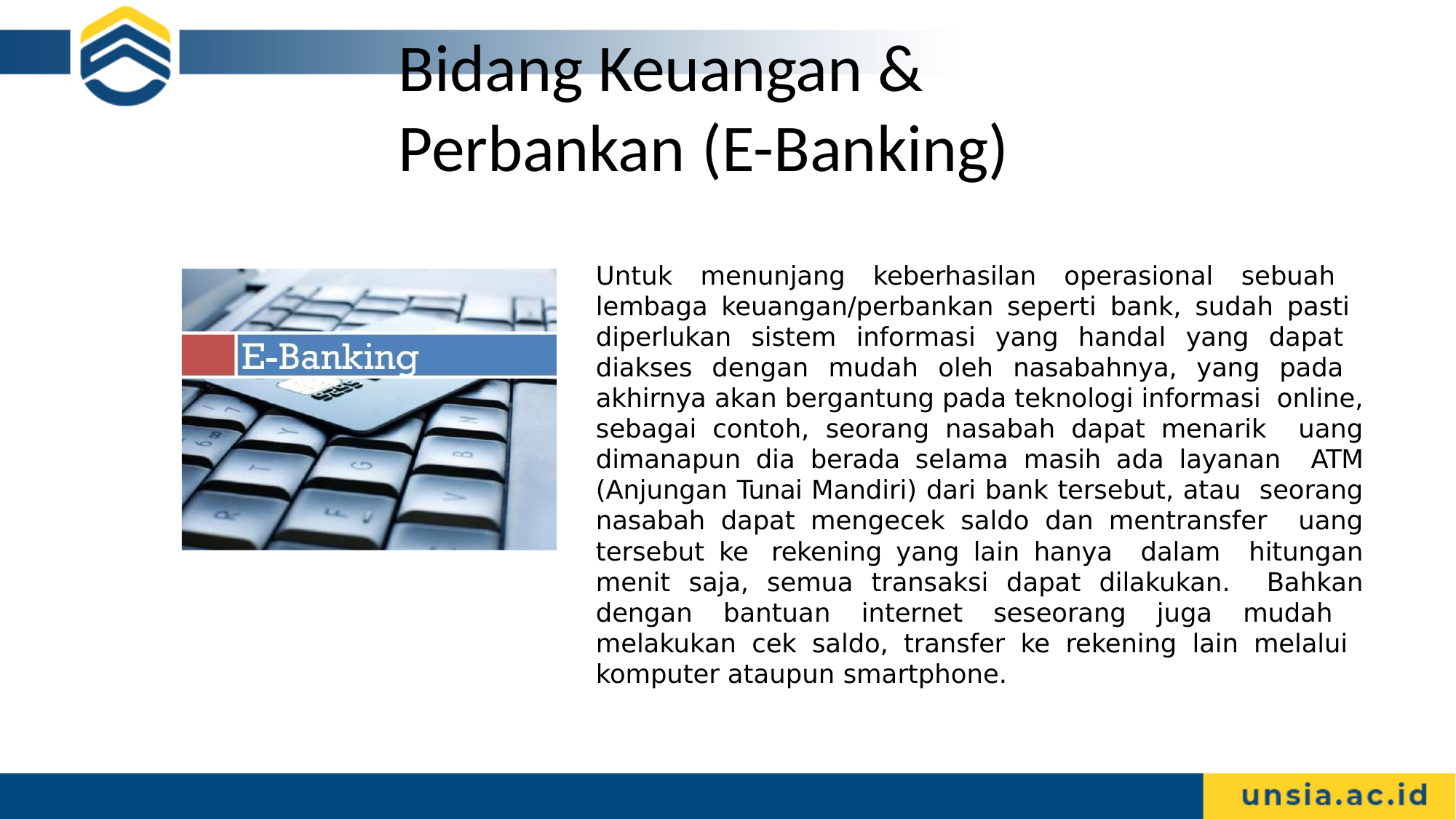

# Bidang Keuangan & Perbankan (E-Banking)
Untuk menunjang keberhasilan operasional sebuah  lembaga keuangan/perbankan seperti bank, sudah pasti  diperlukan sistem informasi yang handal yang dapat  diakses dengan mudah oleh nasabahnya, yang pada  akhirnya akan bergantung pada teknologi informasi  online, sebagai contoh, seorang nasabah dapat menarik  uang dimanapun dia berada selama masih ada layanan  ATM (Anjungan Tunai Mandiri) dari bank tersebut, atau  seorang nasabah dapat mengecek saldo dan mentransfer  uang tersebut ke rekening yang lain hanya  dalam  hitungan menit saja, semua transaksi dapat dilakukan.  Bahkan dengan bantuan internet seseorang juga mudah  melakukan cek saldo, transfer ke rekening lain melalui  komputer ataupun smartphone.